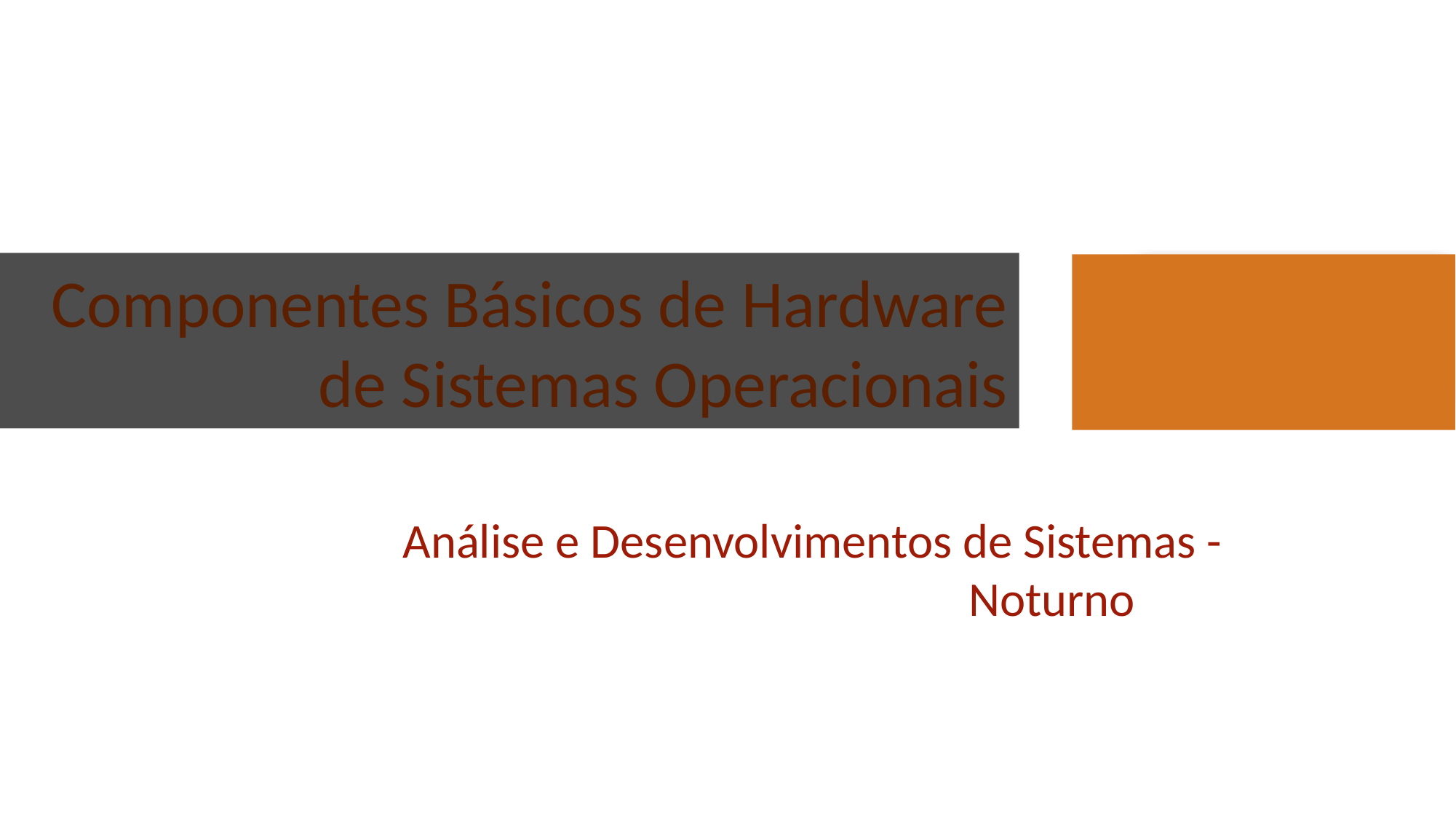

# Componentes Básicos de Hardware de Sistemas Operacionais
              Análise e Desenvolvimentos de Sistemas - Noturno